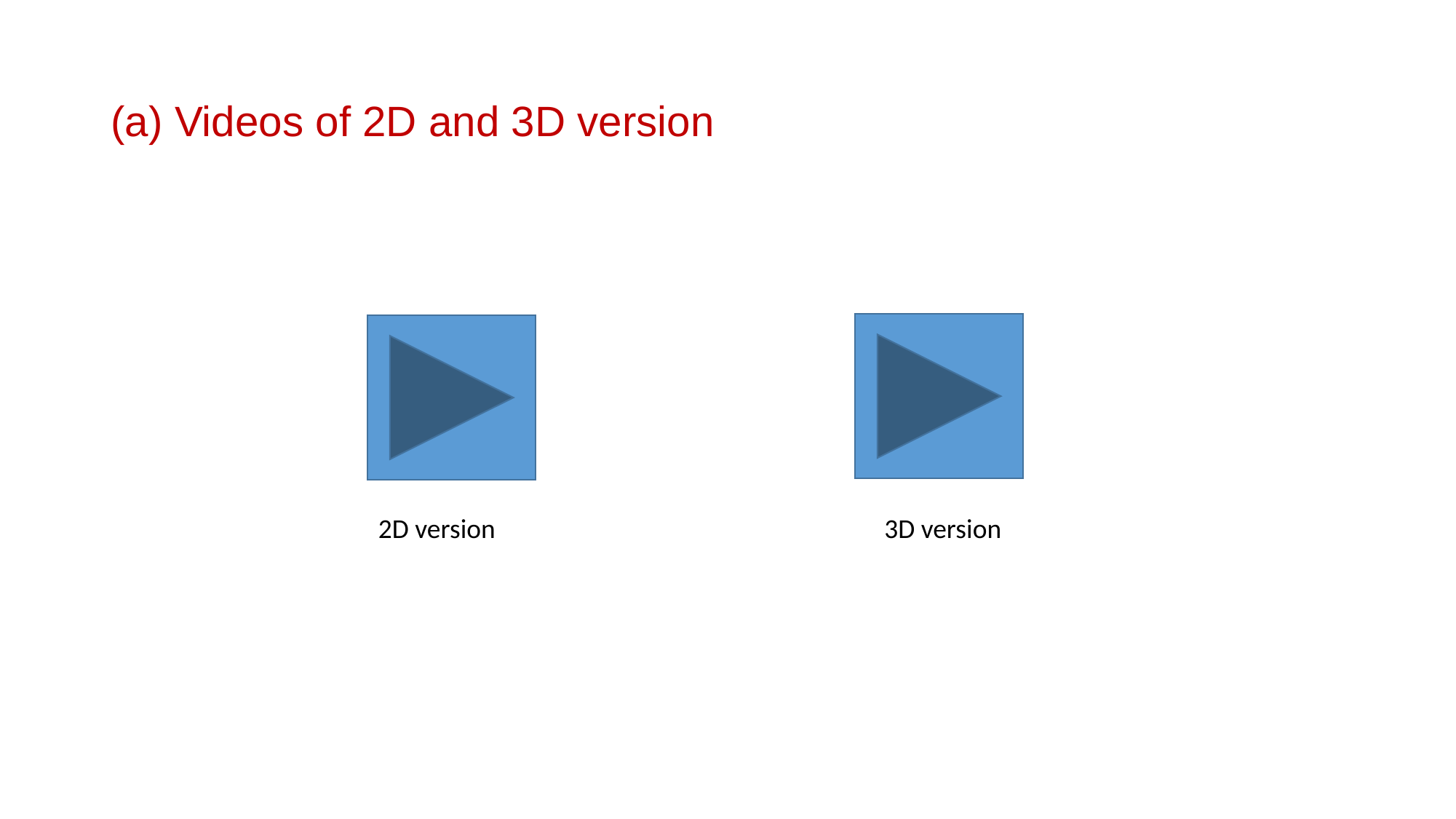

# (a) Videos of 2D and 3D version

2D version
3D version